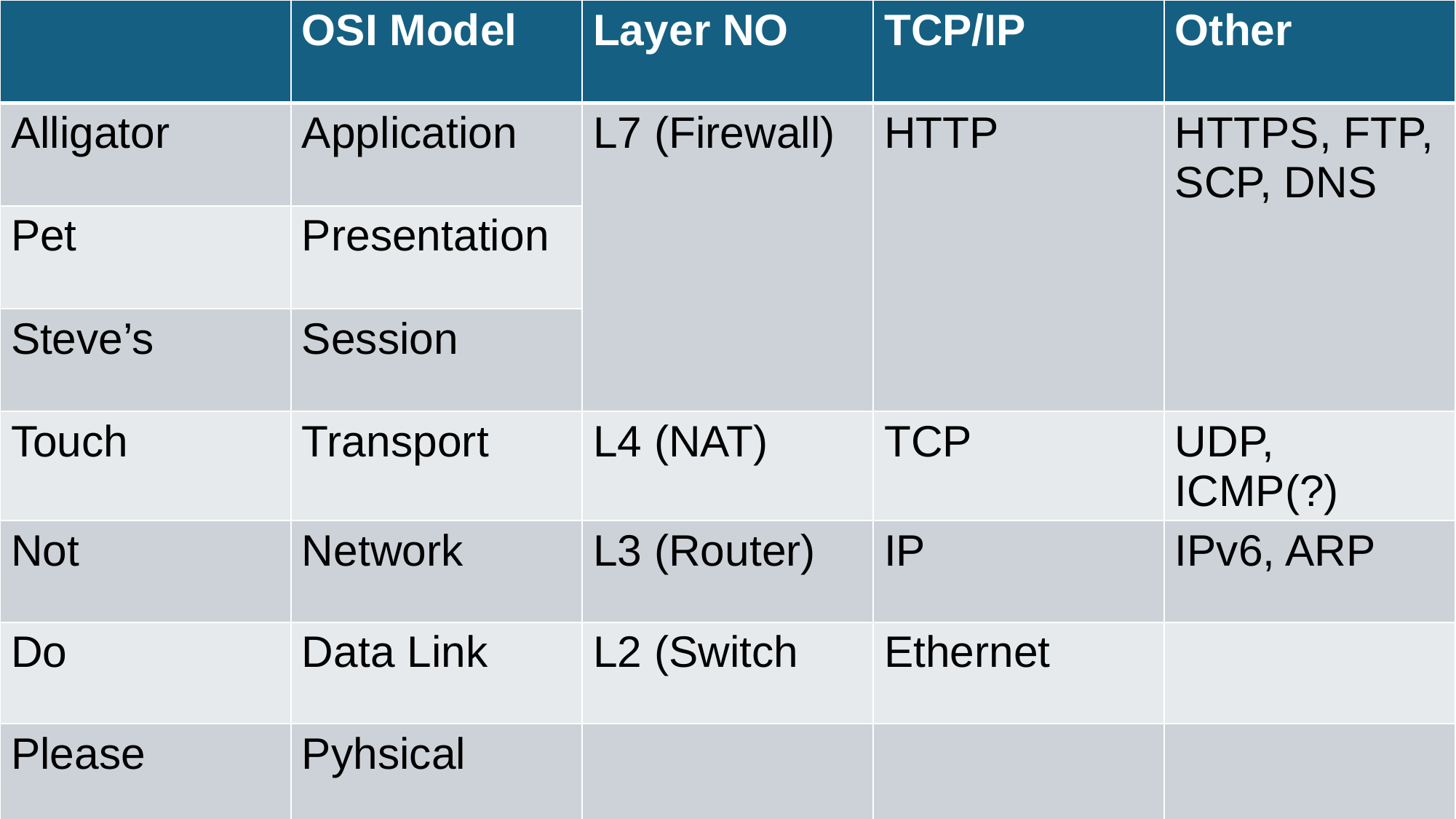

|  | OSI Model | Layer NO | TCP/IP | Other |
| --- | --- | --- | --- | --- |
| Alligator | Application | L7 (Firewall) | HTTP | HTTPS, FTP, SCP, DNS |
| Pet | Presentation |  |  |  |
| Steve’s | Session |  |  |  |
| Touch | Transport | L4 (NAT) | TCP | UDP, ICMP(?) |
| Not | Network | L3 (Router) | IP | IPv6, ARP |
| Do | Data Link | L2 (Switch | Ethernet |  |
| Please | Pyhsical |  |  |  |